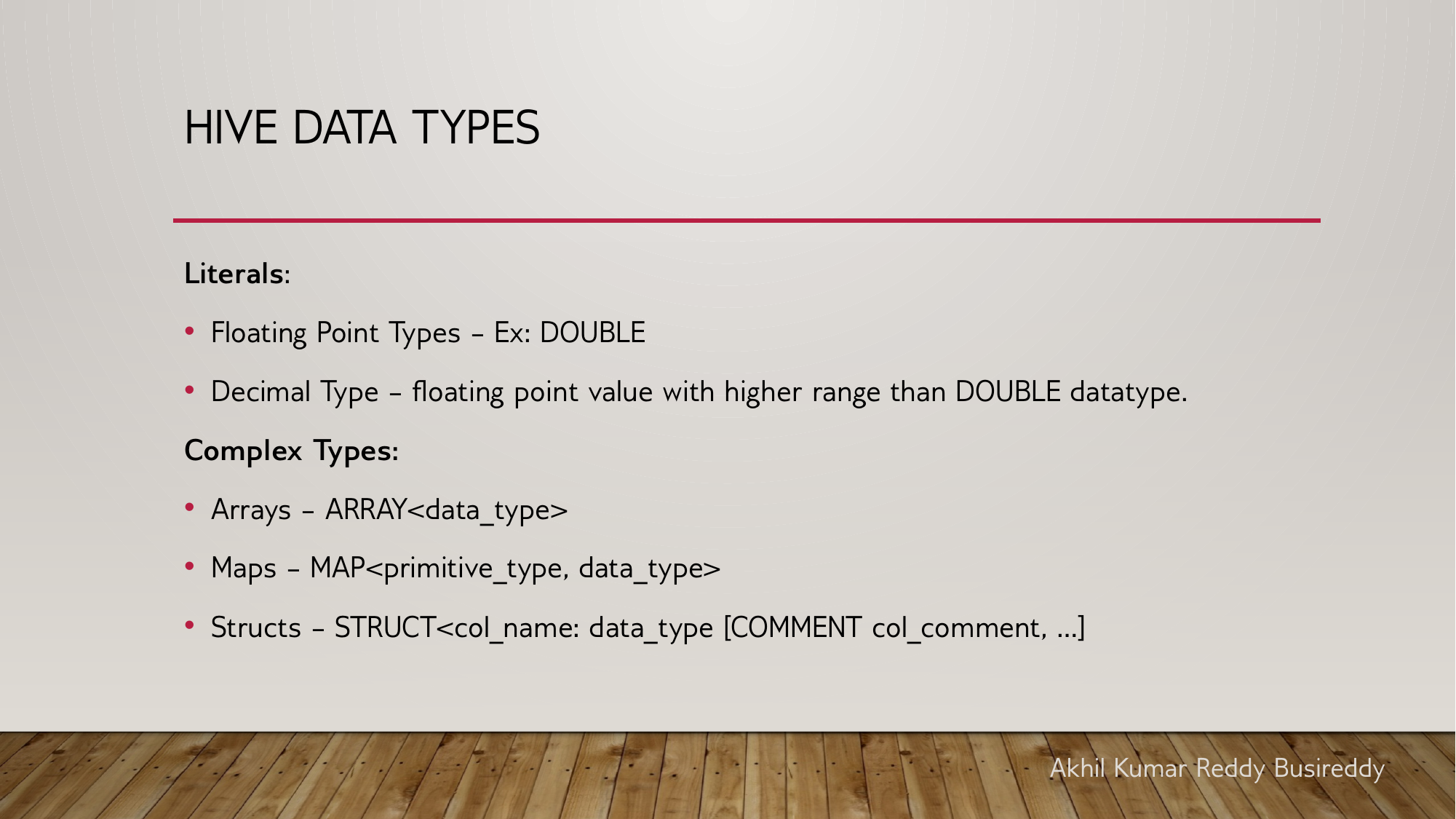

# Hive Data Types
Literals:
Floating Point Types – Ex: DOUBLE
Decimal Type – floating point value with higher range than DOUBLE datatype.
Complex Types:
Arrays – ARRAY<data_type>
Maps – MAP<primitive_type, data_type>
Structs – STRUCT<col_name: data_type [COMMENT col_comment, …]

Akhil Kumar Reddy Busireddy